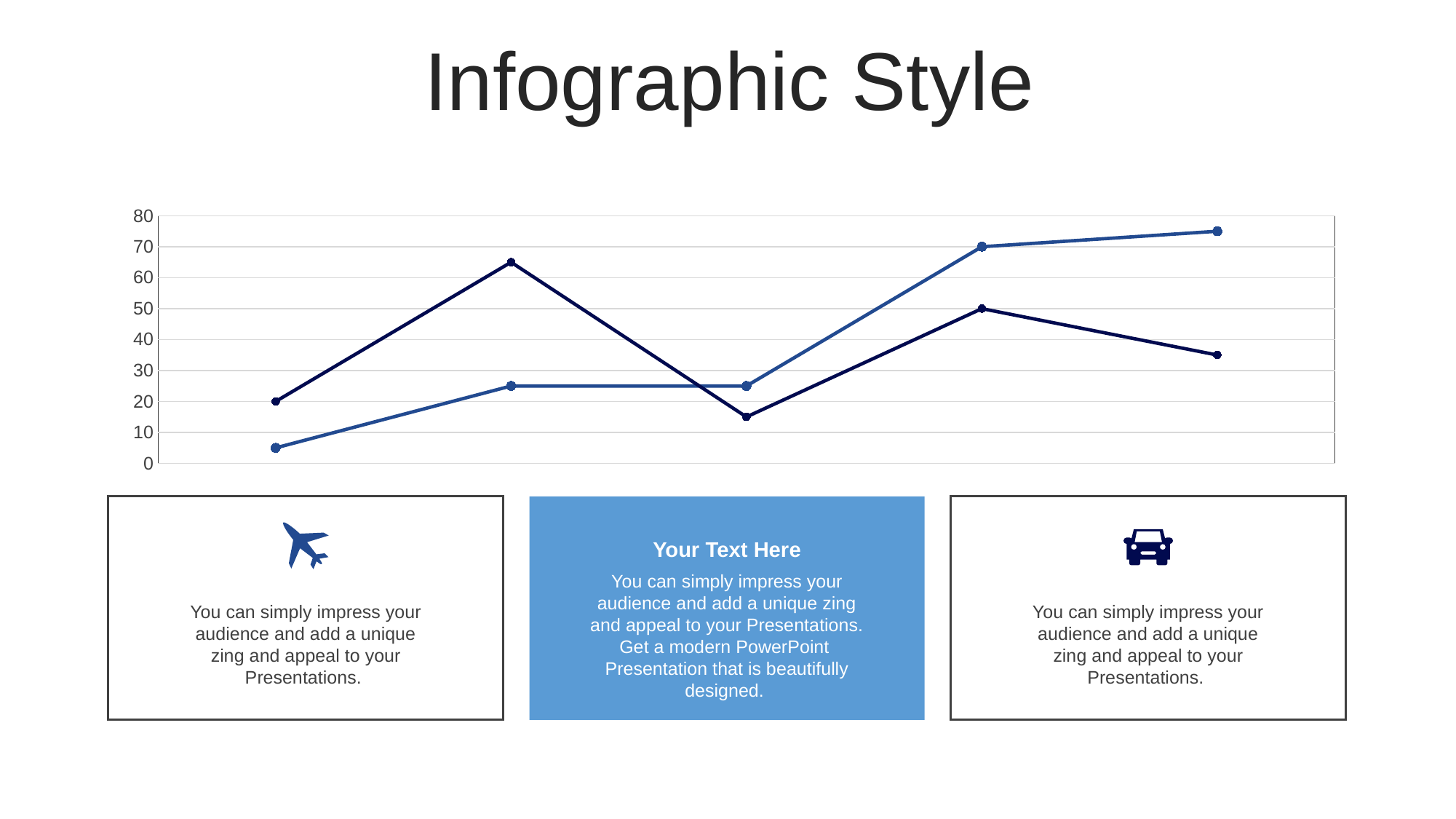

Infographic Style

### Chart

| Category | Column2 | Series 4 |
|---|---|---|
| Category 1 | 5.0 | 20.0 |
| Category 2 | 25.0 | 65.0 |
| Category 3 | 25.0 | 15.0 |
| Category 4 | 70.0 | 50.0 |
| Categor 5 | 75.0 | 35.0 |

Your Text Here
You can simply impress your audience and add a unique zing and appeal to your Presentations. Get a modern PowerPoint  Presentation that is beautifully designed.
You can simply impress your audience and add a unique zing and appeal to your Presentations.
You can simply impress your audience and add a unique zing and appeal to your Presentations.